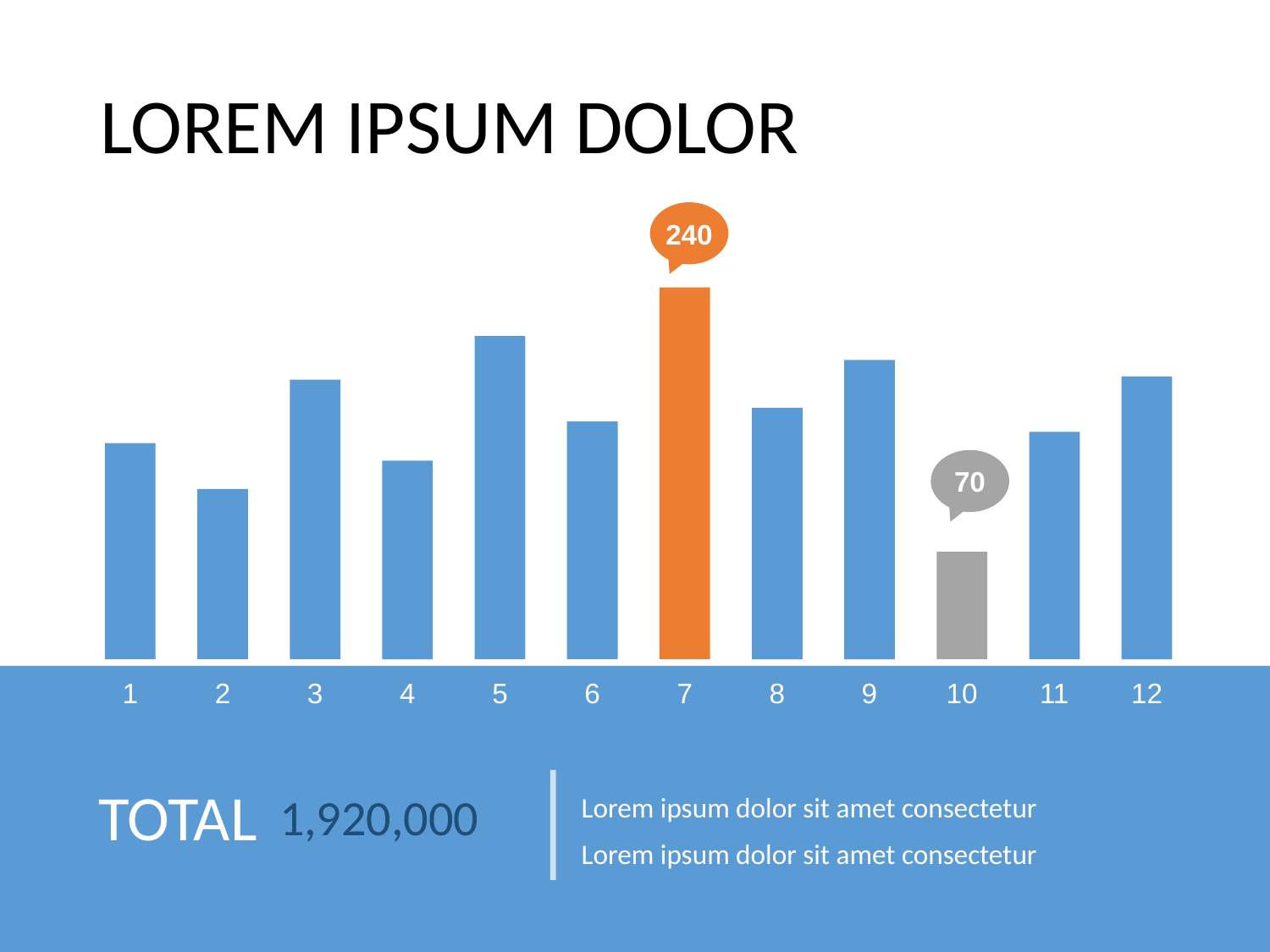

# LOREM IPSUM DOLOR
240

70

1
2
3
4
5
6
7
8
9
10
11
12
TOTAL
1,920,000
Lorem ipsum dolor sit amet consectetur
Lorem ipsum dolor sit amet consectetur